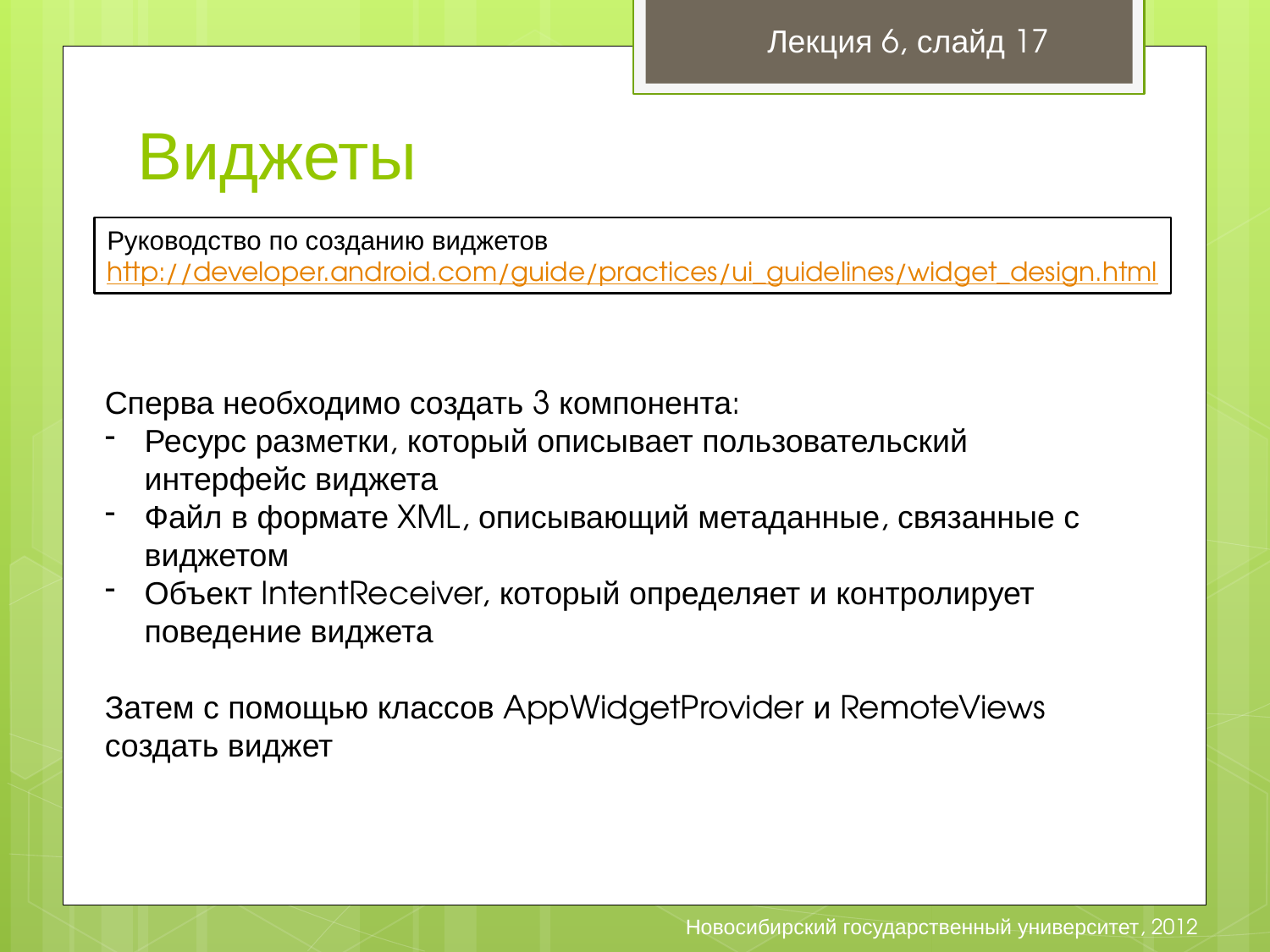

Лекция 6, слайд 17
# Виджеты
Руководство по созданию виджетов
http://developer.android.com/guide/practices/ui_guidelines/widget_design.html
Сперва необходимо создать 3 компонента:
Ресурс разметки, который описывает пользовательский интерфейс виджета
Файл в формате XML, описывающий метаданные, связанные с виджетом
Объект IntentReceiver, который определяет и контролирует поведение виджета

Затем с помощью классов AppWidgetProvider и RemoteViews создать виджет
Новосибирский государственный университет, 2012